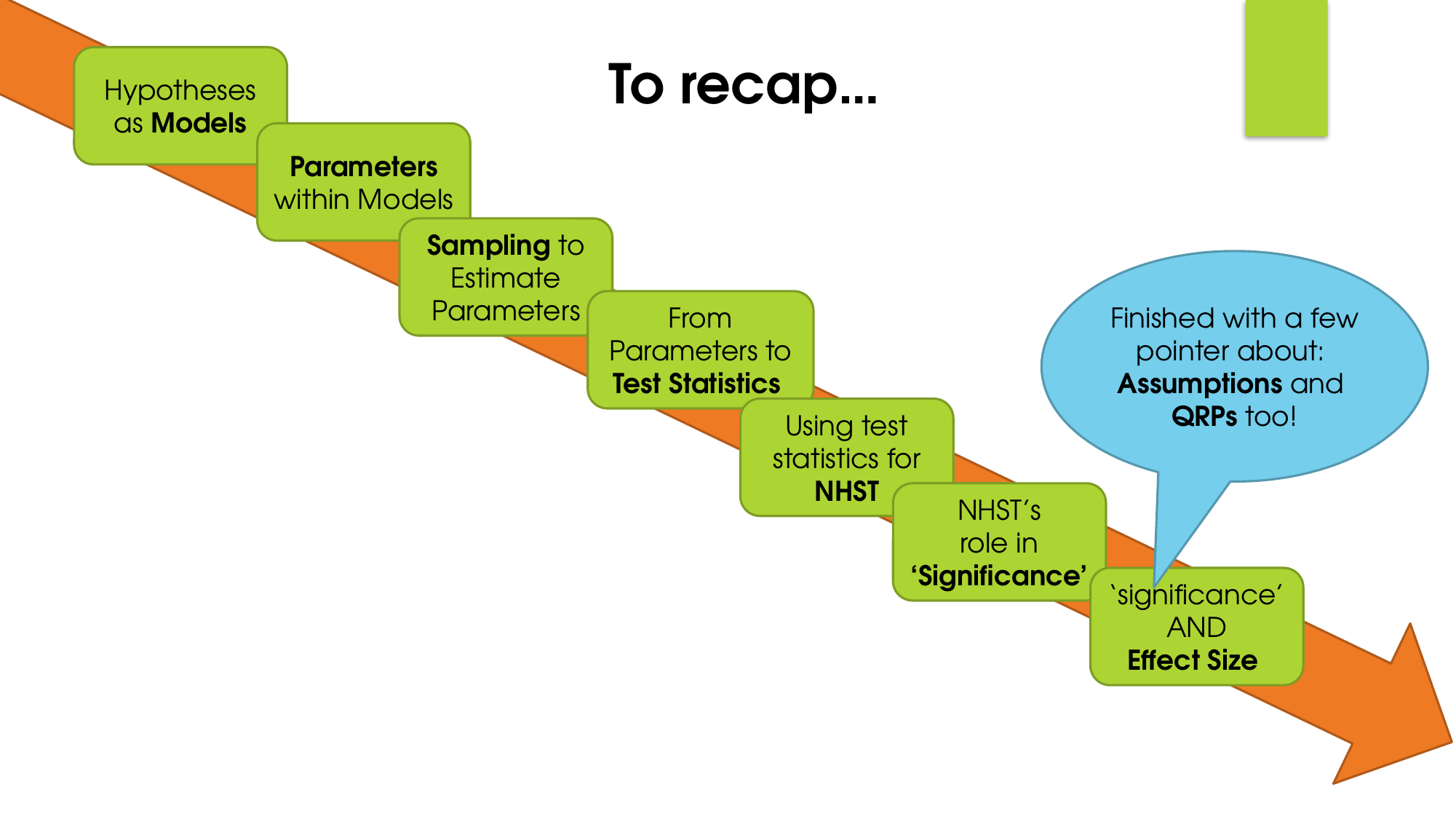

To recap…
Hypotheses as Models
Parameters within Models
Sampling to Estimate Parameters
From Parameters to Test Statistics
Using test statistics for NHST
NHST’s
role in
‘Significance’
‘significance’
AND
Effect Size
Finished with a few pointer about:
Assumptions and
QRPs too!